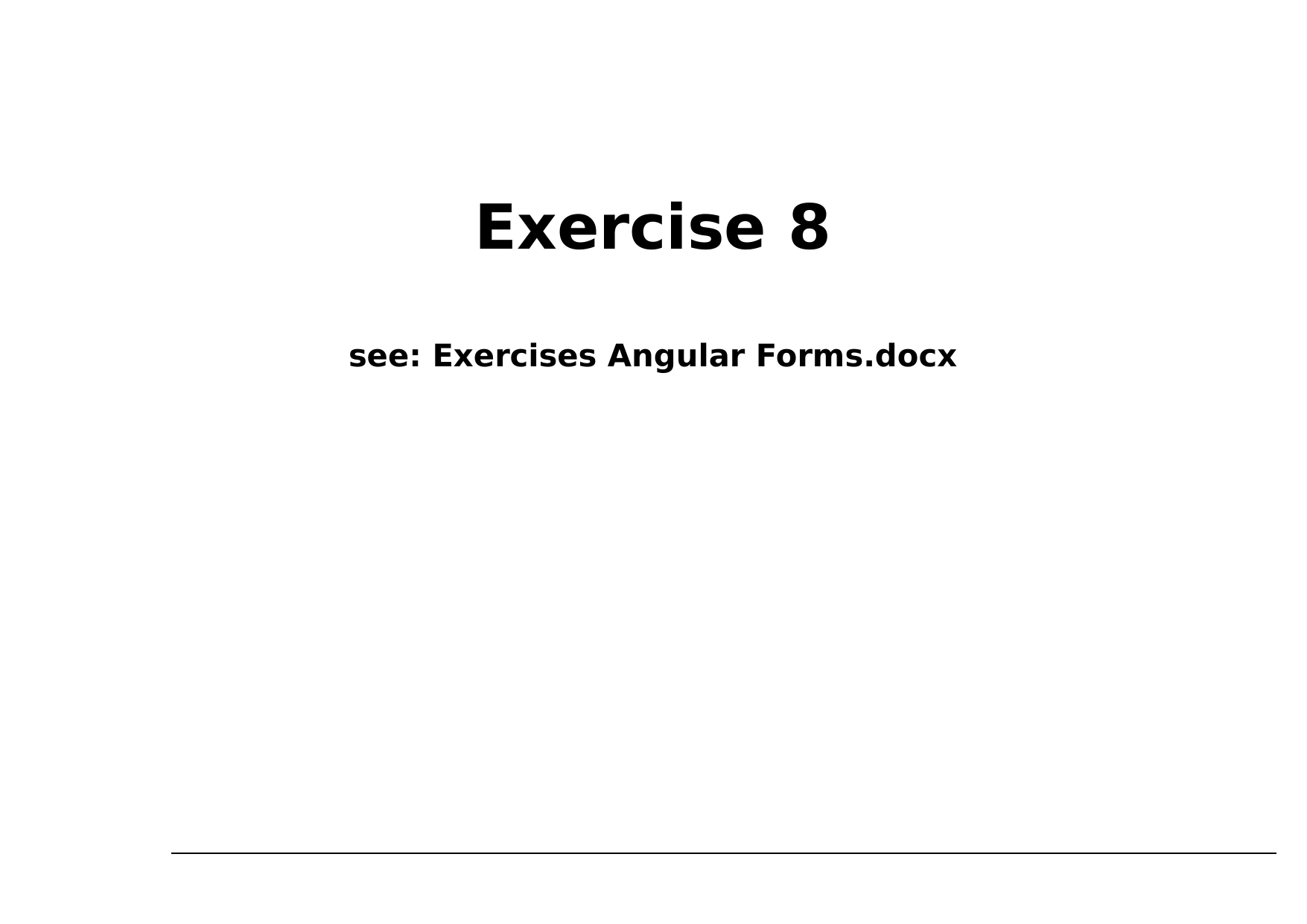

#
Exercise 8

see: Exercises Angular Forms.docx